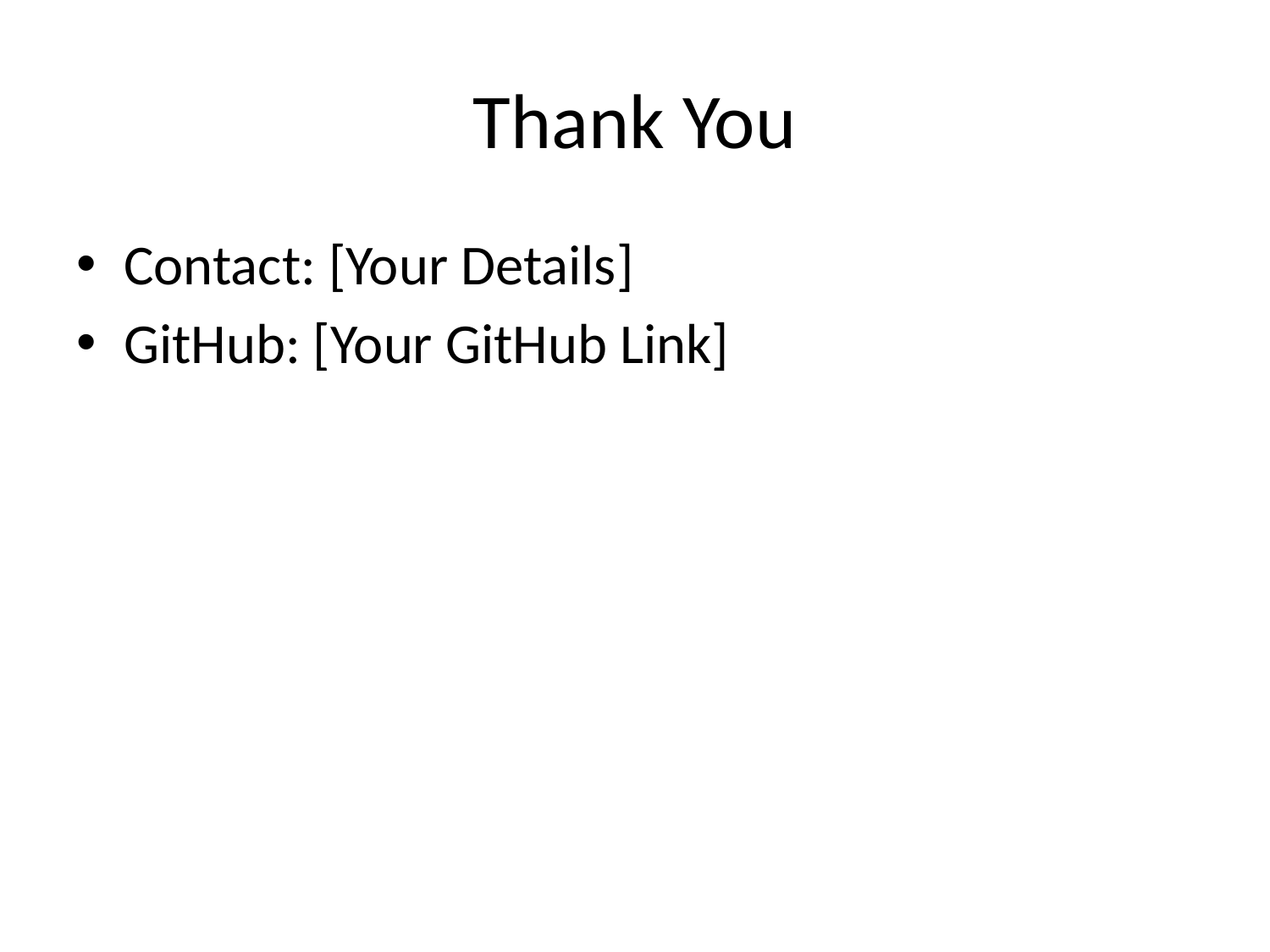

# Thank You
Contact: [Your Details]
GitHub: [Your GitHub Link]